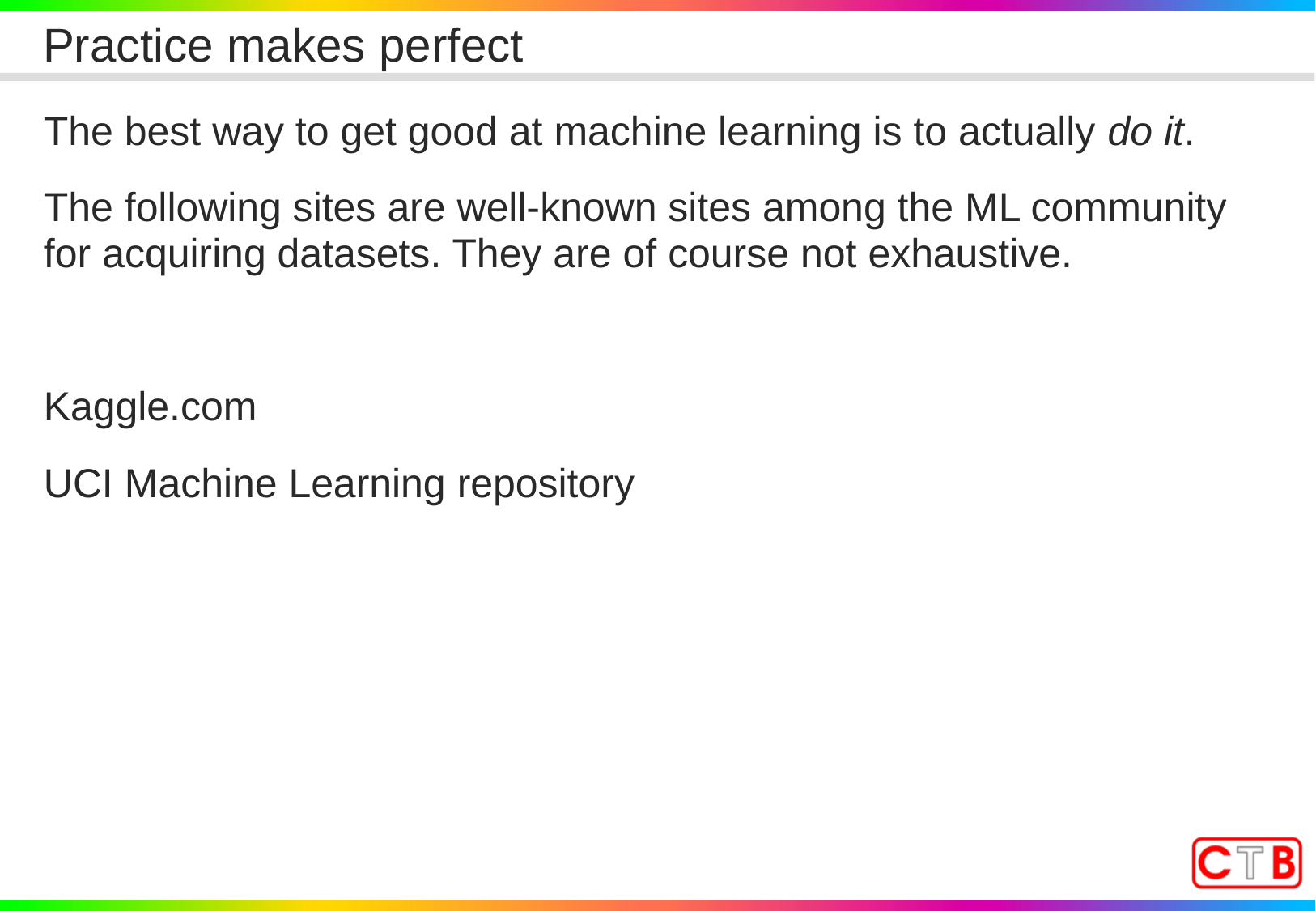

# Practice makes perfect
The best way to get good at machine learning is to actually do it.
The following sites are well-known sites among the ML community for acquiring datasets. They are of course not exhaustive.

Kaggle.com
UCI Machine Learning repository